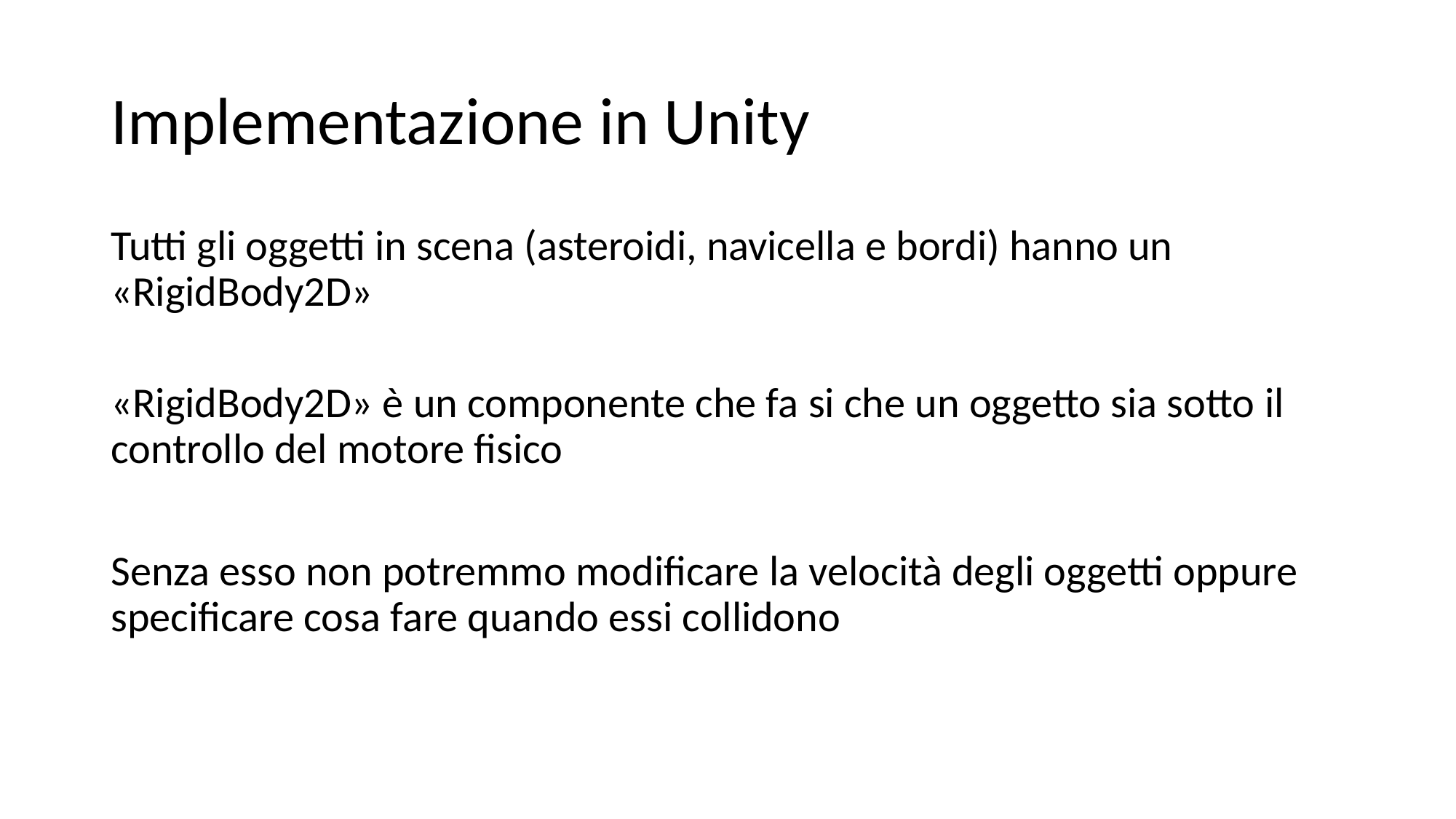

# Implementazione in Unity
Tutti gli oggetti in scena (asteroidi, navicella e bordi) hanno un «RigidBody2D»
«RigidBody2D» è un componente che fa si che un oggetto sia sotto il controllo del motore fisico

Senza esso non potremmo modificare la velocità degli oggetti oppure specificare cosa fare quando essi collidono